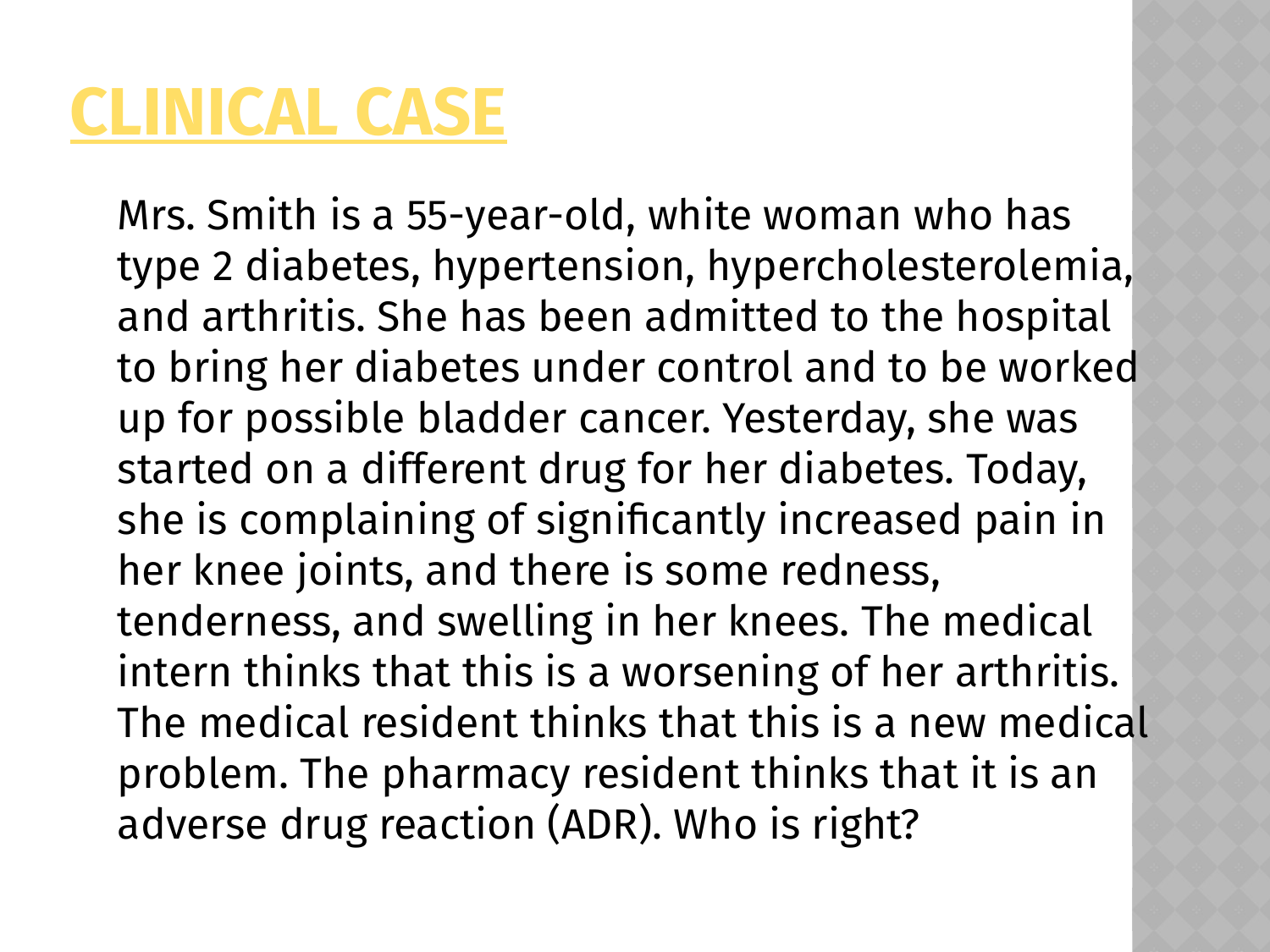

# Clinical case
Mrs. Smith is a 55-year-old, white woman who has type 2 diabetes, hypertension, hypercholesterolemia, and arthritis. She has been admitted to the hospital to bring her diabetes under control and to be worked up for possible bladder cancer. Yesterday, she was started on a different drug for her diabetes. Today, she is complaining of significantly increased pain in her knee joints, and there is some redness, tenderness, and swelling in her knees. The medical intern thinks that this is a worsening of her arthritis. The medical resident thinks that this is a new medical problem. The pharmacy resident thinks that it is an adverse drug reaction (ADR). Who is right?